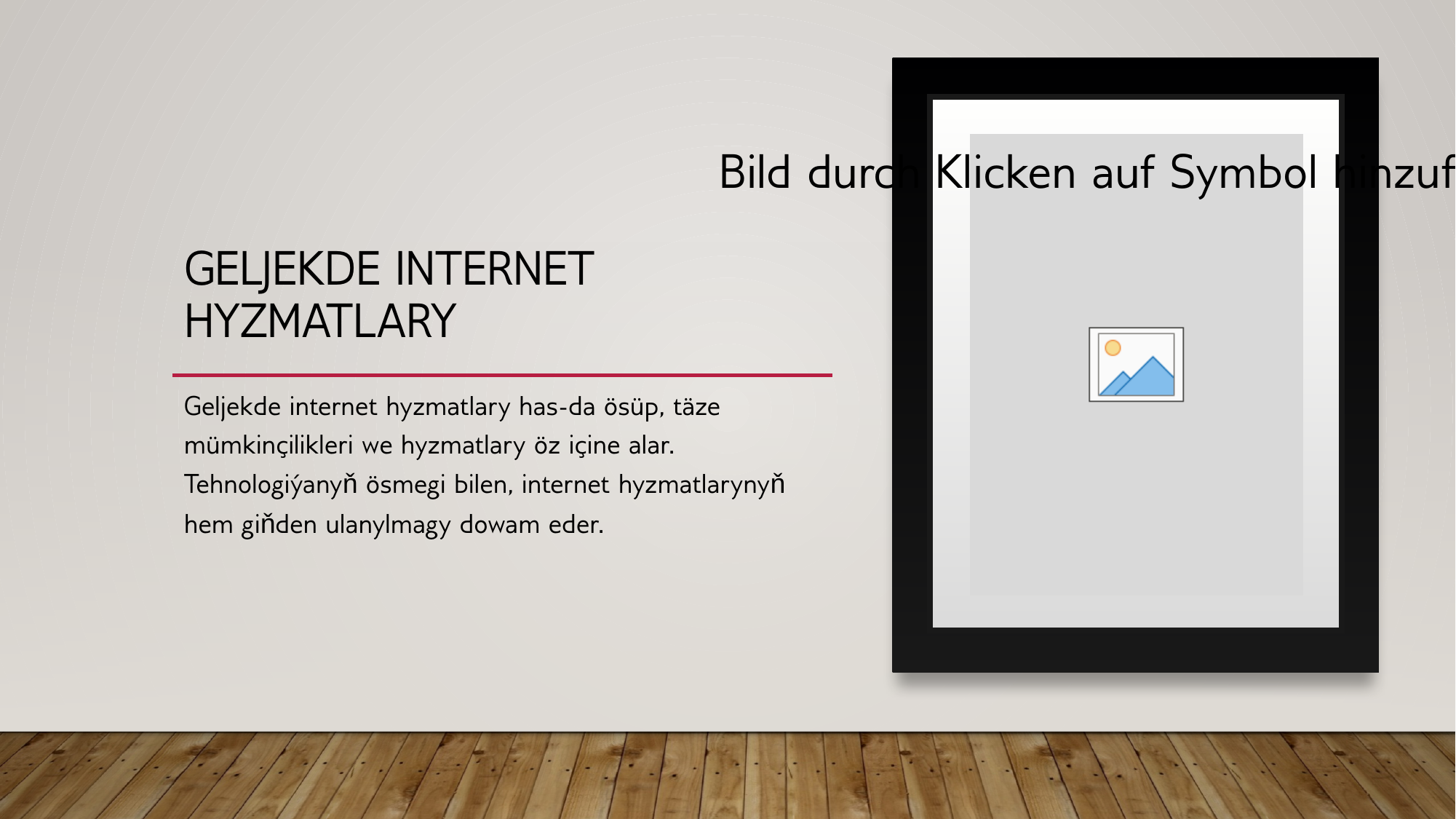

# Geljekde internet hyzmatlary
Geljekde internet hyzmatlary has-da ösüp, täze mümkinçilikleri we hyzmatlary öz içine alar. Tehnologiýanyň ösmegi bilen, internet hyzmatlarynyň hem giňden ulanylmagy dowam eder.